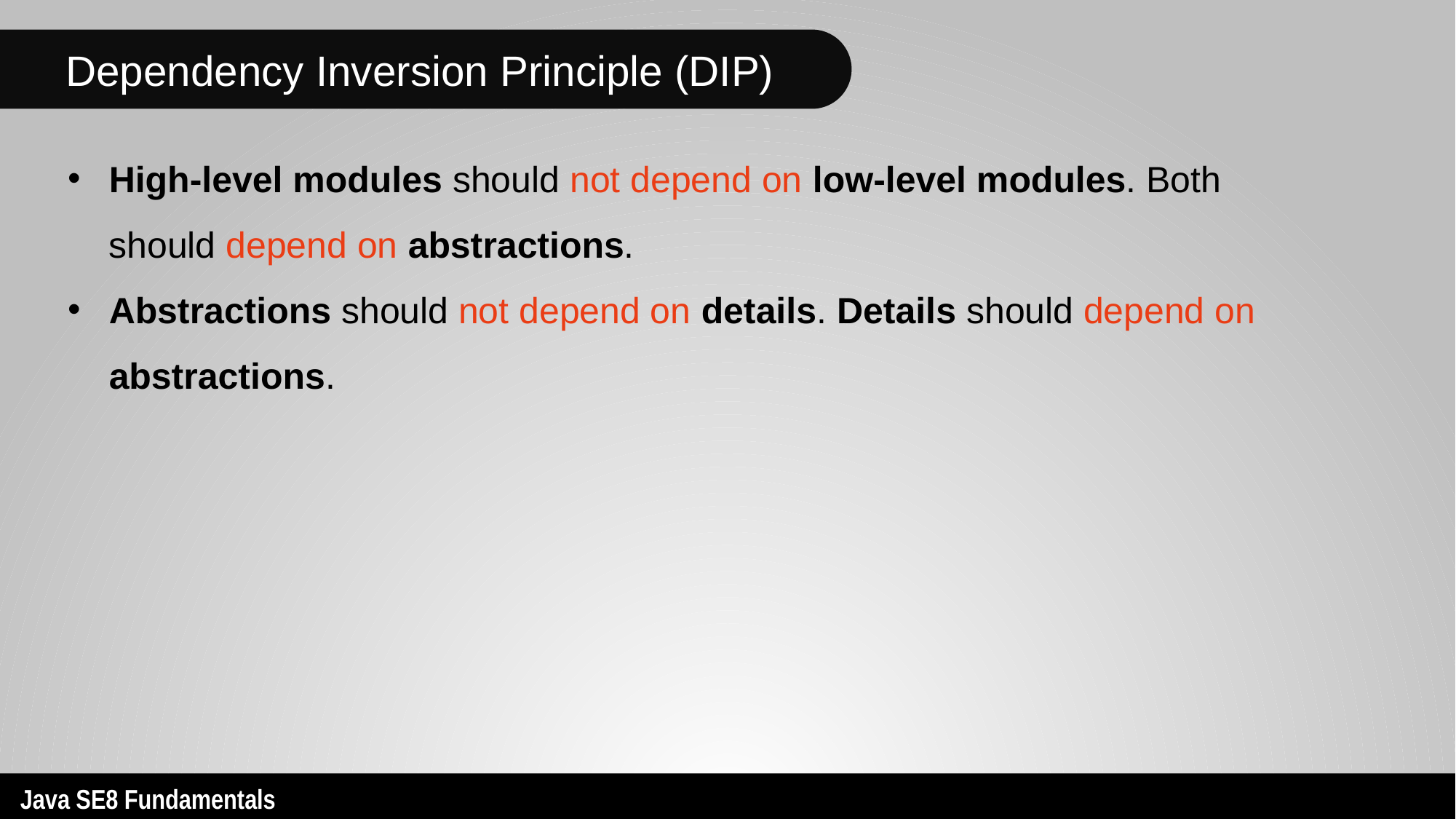

Dependency Inversion Principle (DIP)
High-level modules should not depend on low-level modules. Both should depend on abstractions.
Abstractions should not depend on details. Details should depend on abstractions.
18

Java SE8 Fundamentals